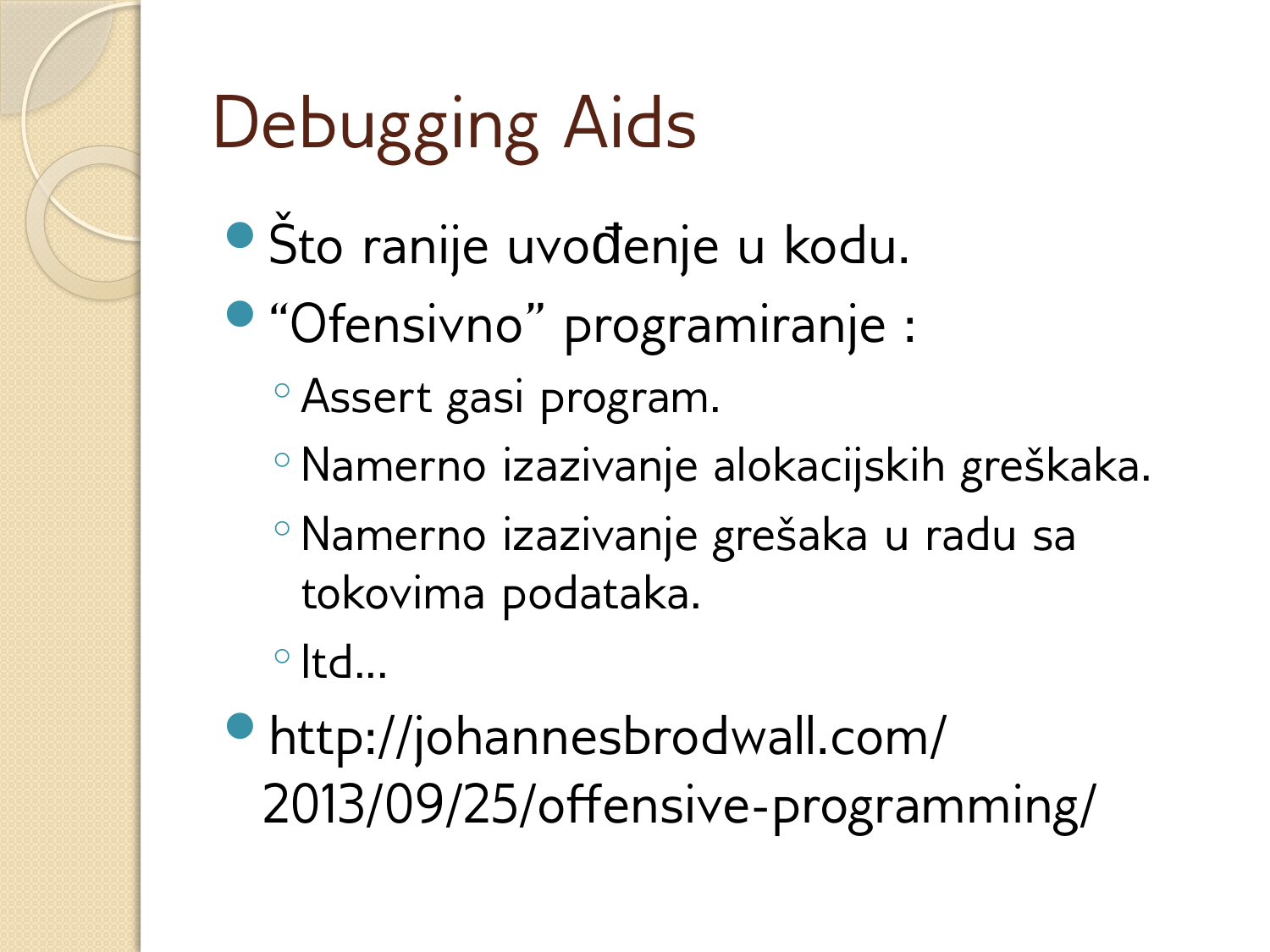

# Debugging Aids
Što ranije uvođenje u kodu.
“Ofensivno” programiranje :
Assert gasi program.
Namerno izazivanje alokacijskih greškaka.
Namerno izazivanje grešaka u radu sa tokovima podataka.
Itd...
http://johannesbrodwall.com/2013/09/25/offensive-programming/